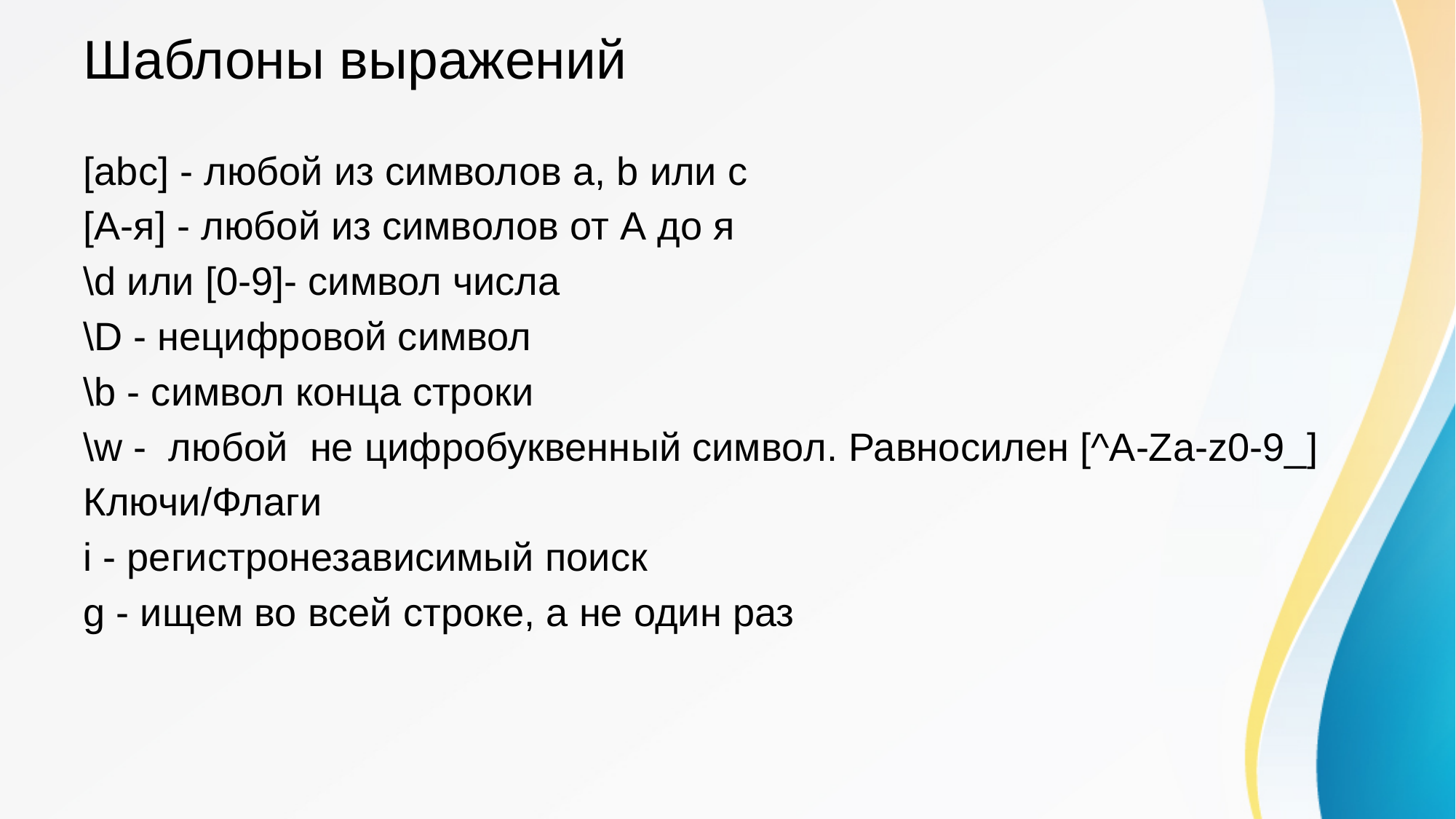

# Шаблоны выражений
[abc] - любой из символов a, b или c
[А-я] - любой из символов от А до я
\d или [0-9]- символ числа
\D - нецифровой символ
\b - символ конца строки
\w -  любой  не цифробуквенный символ. Равносилен [^A-Za-z0-9_]
Ключи/Флаги
i - регистронезависимый поиск
g - ищем во всей строке, а не один раз